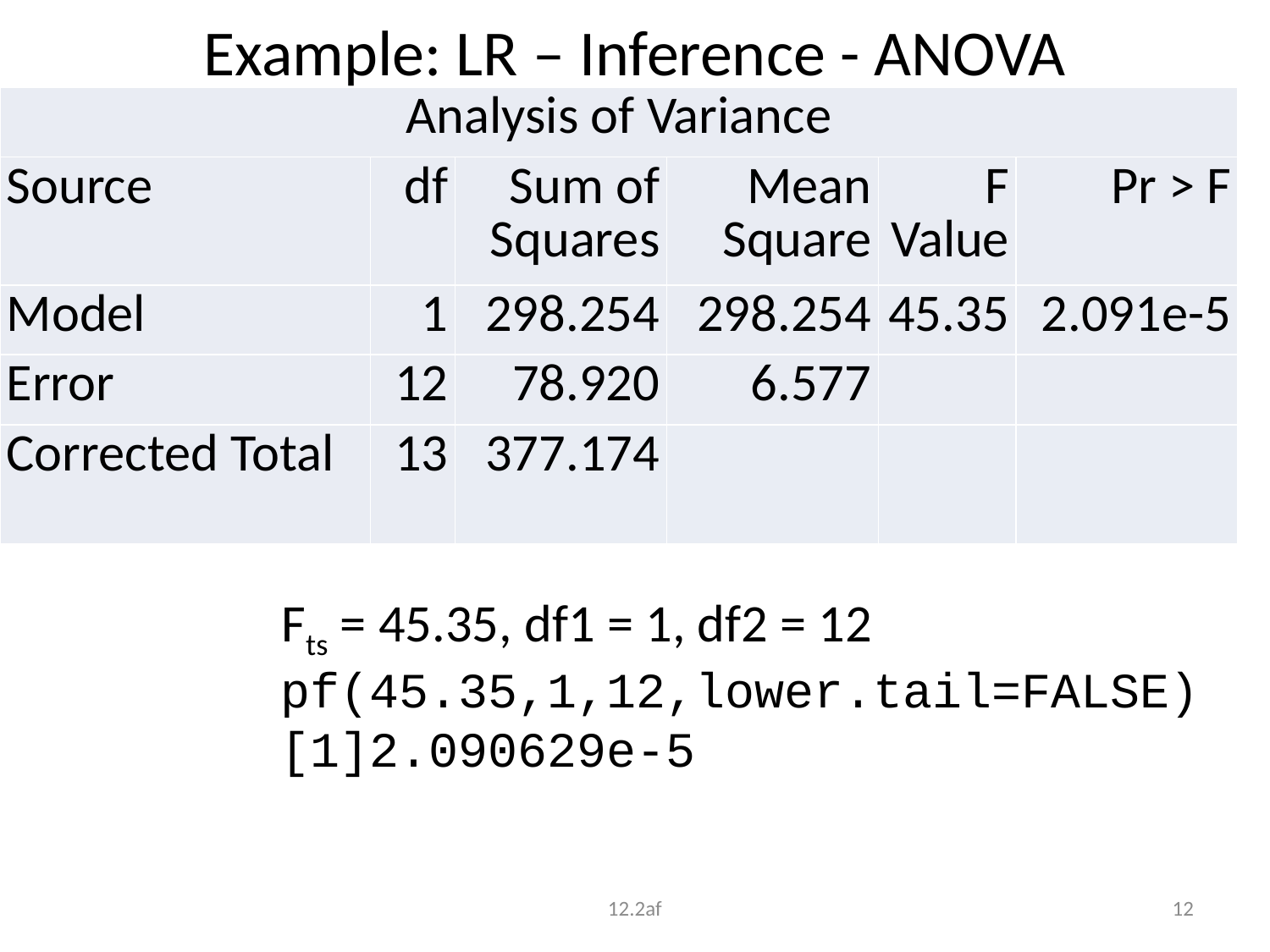

# Example: LR – Inference - ANOVA
| Analysis of Variance |  |  |  |  |  |
| --- | --- | --- | --- | --- | --- |
| Source | df | Sum of Squares | Mean Square | F Value | Pr > F |
| Model | 1 | 298.254 | 298.254 | 45.35 | 2.091e-5 |
| Error | 12 | 78.920 | 6.577 |  |  |
| Corrected Total | 13 | 377.174 |  |  |  |
Fts = 45.35, df1 = 1, df2 = 12
pf(45.35,1,12,lower.tail=FALSE)
[1]2.090629e-5
12.2af
12